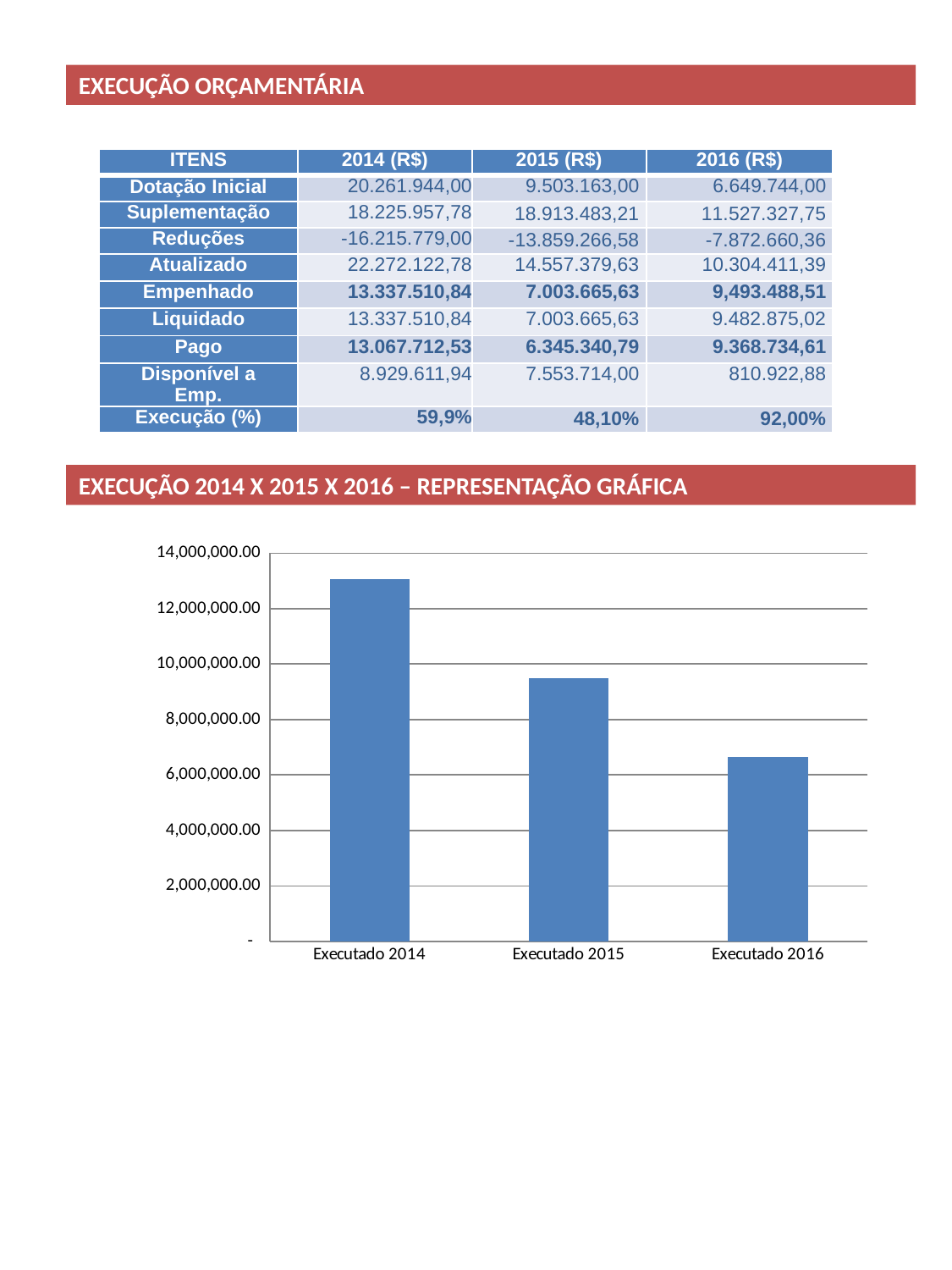

EXECUÇÃO ORÇAMENTÁRIA
| ITENS | 2014 (R$) | 2015 (R$) | 2016 (R$) |
| --- | --- | --- | --- |
| Dotação Inicial | 20.261.944,00 | 9.503.163,00 | 6.649.744,00 |
| Suplementação | 18.225.957,78 | 18.913.483,21 | 11.527.327,75 |
| Reduções | -16.215.779,00 | -13.859.266,58 | -7.872.660,36 |
| Atualizado | 22.272.122,78 | 14.557.379,63 | 10.304.411,39 |
| Empenhado | 13.337.510,84 | 7.003.665,63 | 9,493.488,51 |
| Liquidado | 13.337.510,84 | 7.003.665,63 | 9.482.875,02 |
| Pago | 13.067.712,53 | 6.345.340,79 | 9.368.734,61 |
| Disponível a Emp. | 8.929.611,94 | 7.553.714,00 | 810.922,88 |
| Execução (%) | 59,9% | 48,10% | 92,00% |
EXECUÇÃO 2014 X 2015 X 2016 – REPRESENTAÇÃO GRÁFICA

### Chart

| Category |  |
|---|---|
| Executado 2014 | 13067712.529999997 |
| Executado 2015 | 9503163.0 |
| Executado 2016 | 6649744.0 |